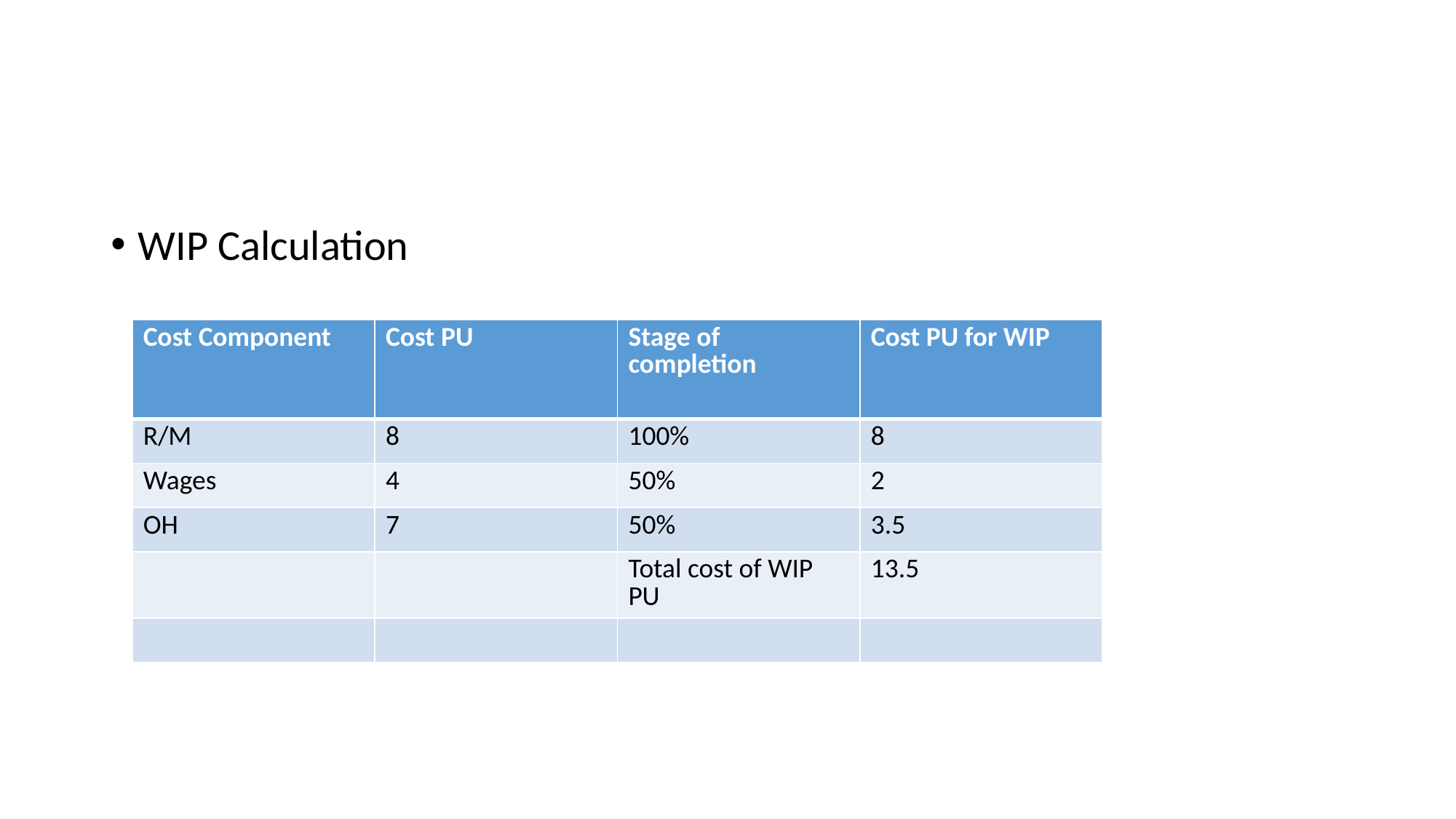

#
WIP Calculation
| Cost Component | Cost PU | Stage of completion | Cost PU for WIP |
| --- | --- | --- | --- |
| R/M | 8 | 100% | 8 |
| Wages | 4 | 50% | 2 |
| OH | 7 | 50% | 3.5 |
|  |  | Total cost of WIP PU | 13.5 |
|  |  |  |  |